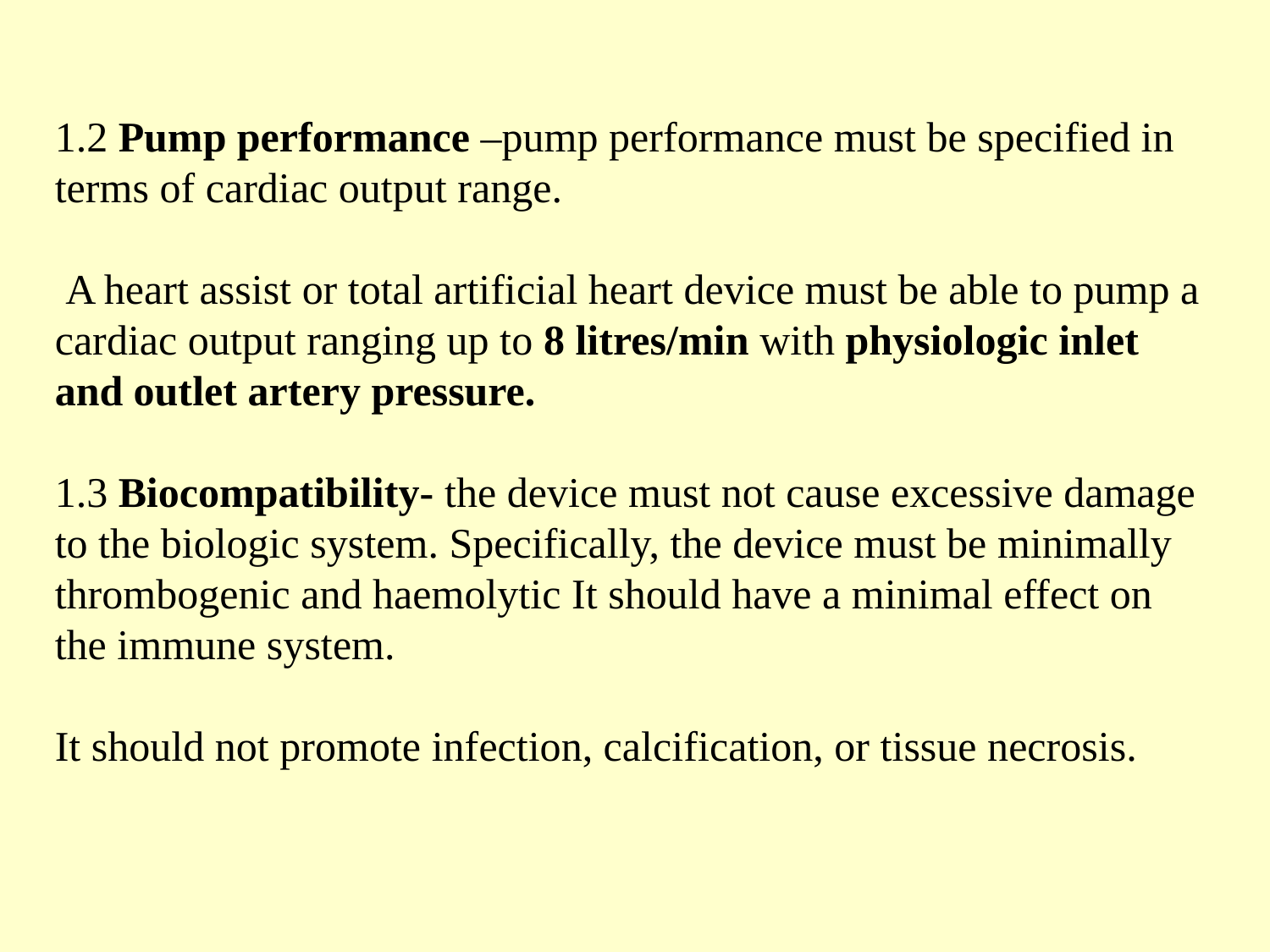

1.2 Pump performance –pump performance must be specified in terms of cardiac output range.

 A heart assist or total artificial heart device must be able to pump a cardiac output ranging up to 8 litres/min with physiologic inlet and outlet artery pressure.

1.3 Biocompatibility- the device must not cause excessive damage to the biologic system. Specifically, the device must be minimally thrombogenic and haemolytic It should have a minimal effect on the immune system.

It should not promote infection, calcification, or tissue necrosis.